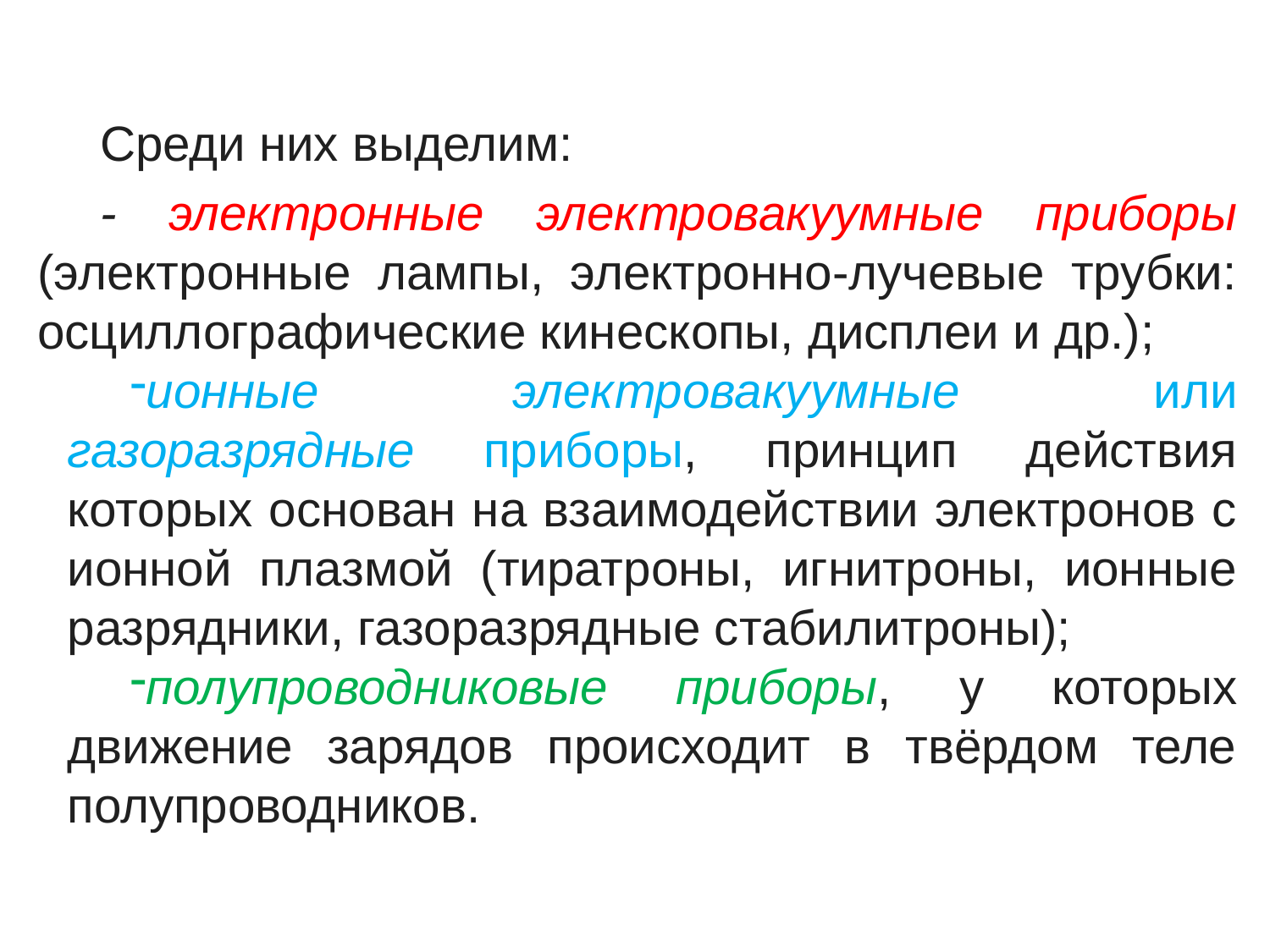

Среди них выделим:
- электронные электровакуумные приборы (электронные лампы, электронно-лучевые трубки: осциллографические кинескопы, дисплеи и др.);
ионные электровакуумные или газоразрядные приборы, принцип действия которых основан на взаимодействии электронов с ионной плазмой (тиратроны, игнитроны, ионные разрядники, газоразрядные стабилитроны);
полупроводниковые приборы, у которых движение зарядов происходит в твёрдом теле полупроводников.